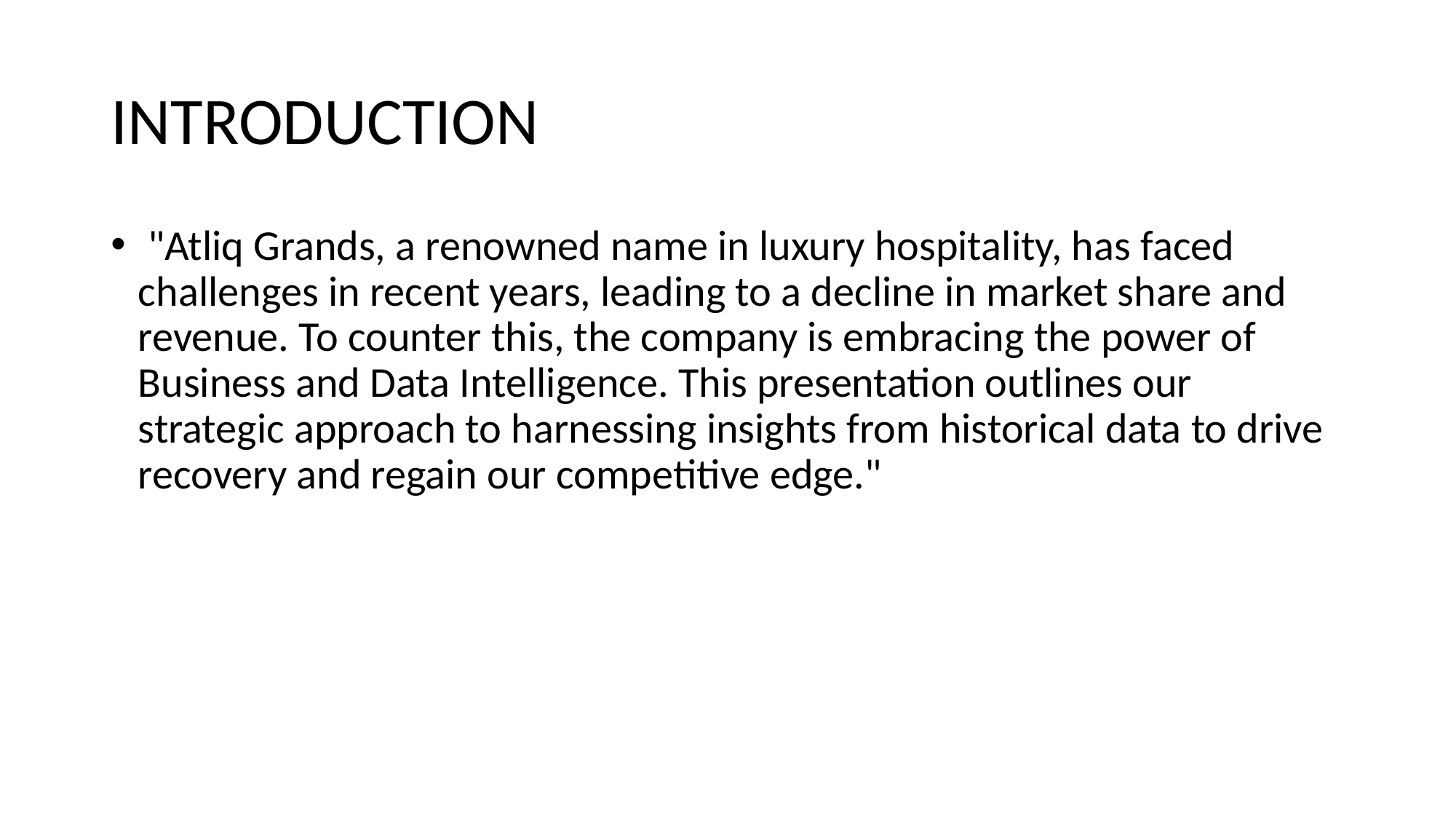

# INTRODUCTION
 "Atliq Grands, a renowned name in luxury hospitality, has faced challenges in recent years, leading to a decline in market share and revenue. To counter this, the company is embracing the power of Business and Data Intelligence. This presentation outlines our strategic approach to harnessing insights from historical data to drive recovery and regain our competitive edge."